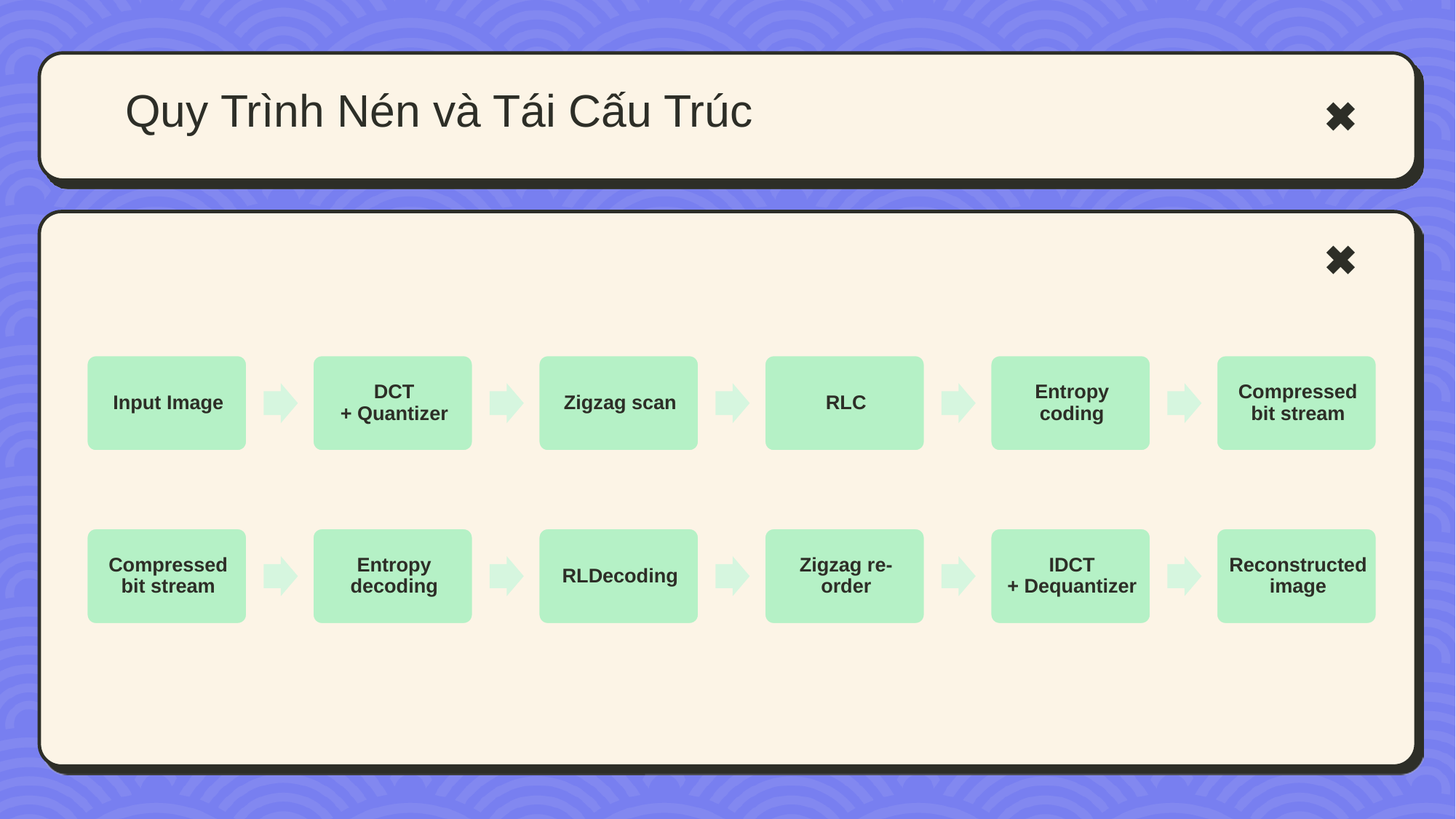

# Quy Trình Nén và Tái Cấu Trúc
Input Image

DCT
+ Quantizer

Zigzag scan

RLC

Entropy coding

Compressed bit stream
Compressed bit stream

Entropy decoding

RLDecoding

Zigzag re-order

IDCT
+ Dequantizer

Reconstructed image